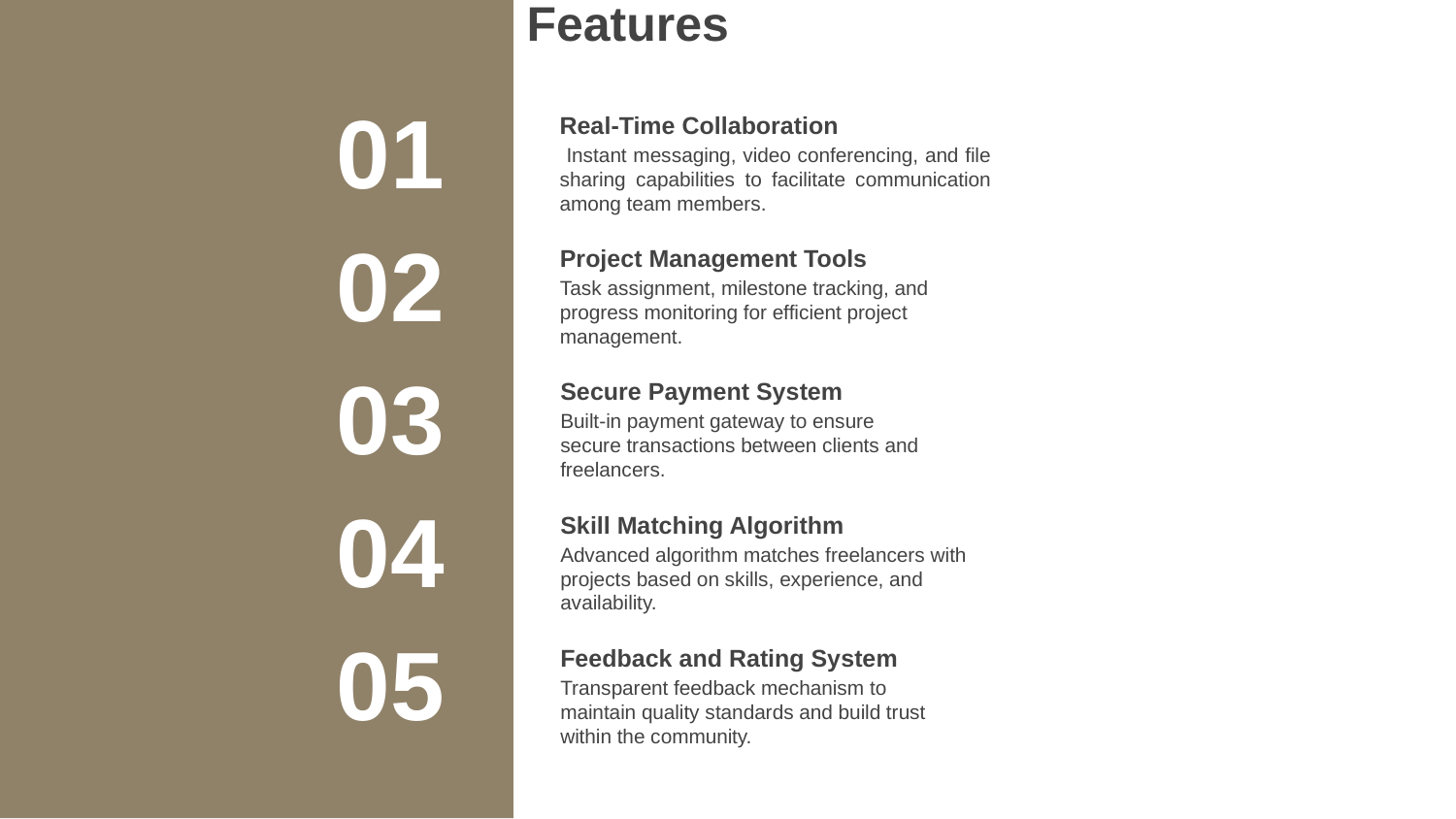

Features
# Real-Time Collaboration
01
 Instant messaging, video conferencing, and file sharing capabilities to facilitate communication among team members.

Project Management Tools
02
Task assignment, milestone tracking, and progress monitoring for efficient project management.
Secure Payment System
03
Built-in payment gateway to ensure secure transactions between clients and freelancers.
Skill Matching Algorithm
04
Advanced algorithm matches freelancers with projects based on skills, experience, and availability.
Feedback and Rating System
05
Transparent feedback mechanism to maintain quality standards and build trust within the community.